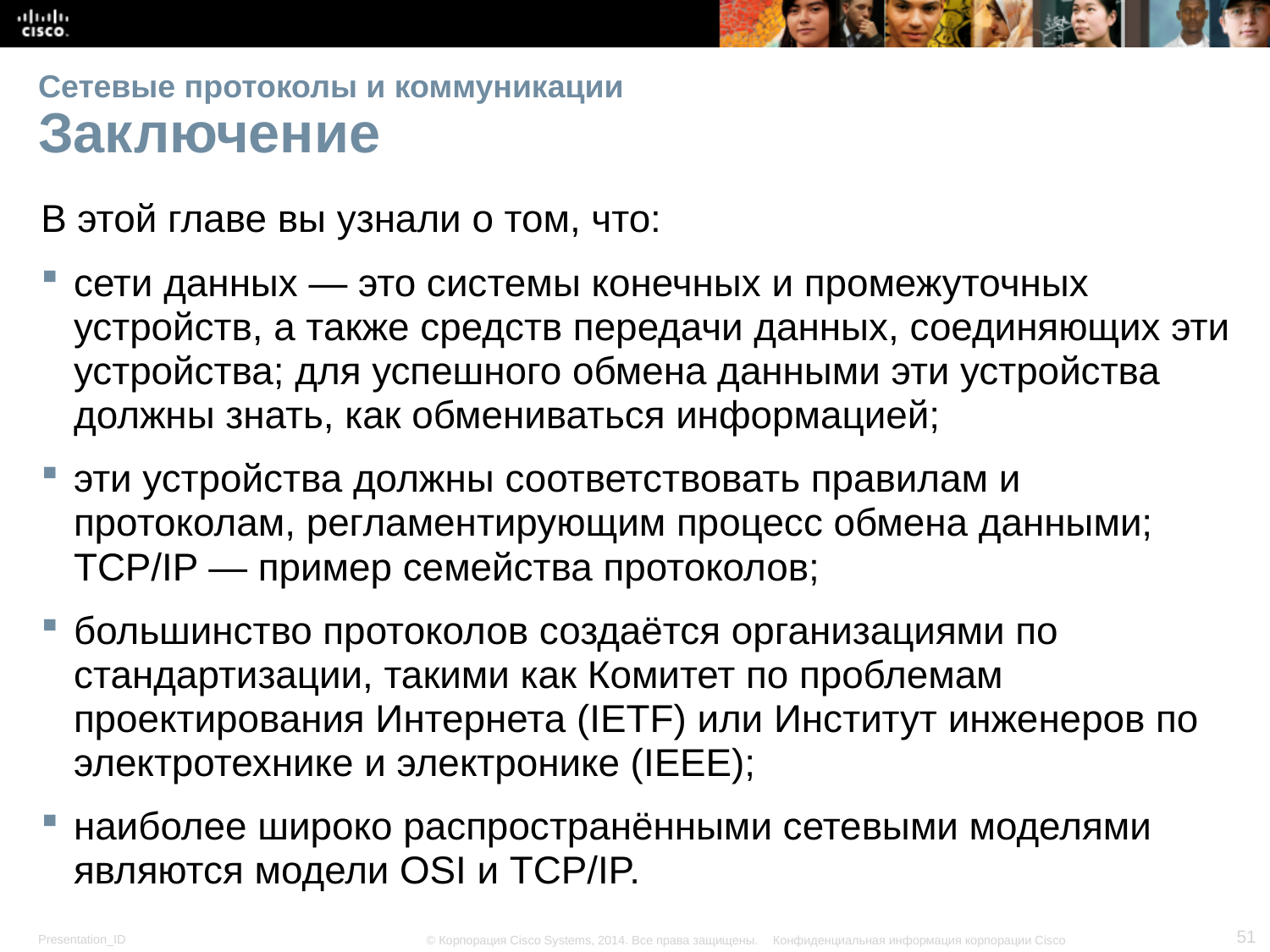

# Сетевые протоколы и коммуникации Заключение
В этой главе вы узнали о том, что:
сети данных — это системы конечных и промежуточных устройств, а также средств передачи данных, соединяющих эти устройства; для успешного обмена данными эти устройства должны знать, как обмениваться информацией;
эти устройства должны соответствовать правилам и протоколам, регламентирующим процесс обмена данными; TCP/IP — пример семейства протоколов;
большинство протоколов создаётся организациями по стандартизации, такими как Комитет по проблемам проектирования Интернета (IETF) или Институт инженеров по электротехнике и электронике (IEEE);
наиболее широко распространёнными сетевыми моделями являются модели OSI и TCP/IP.